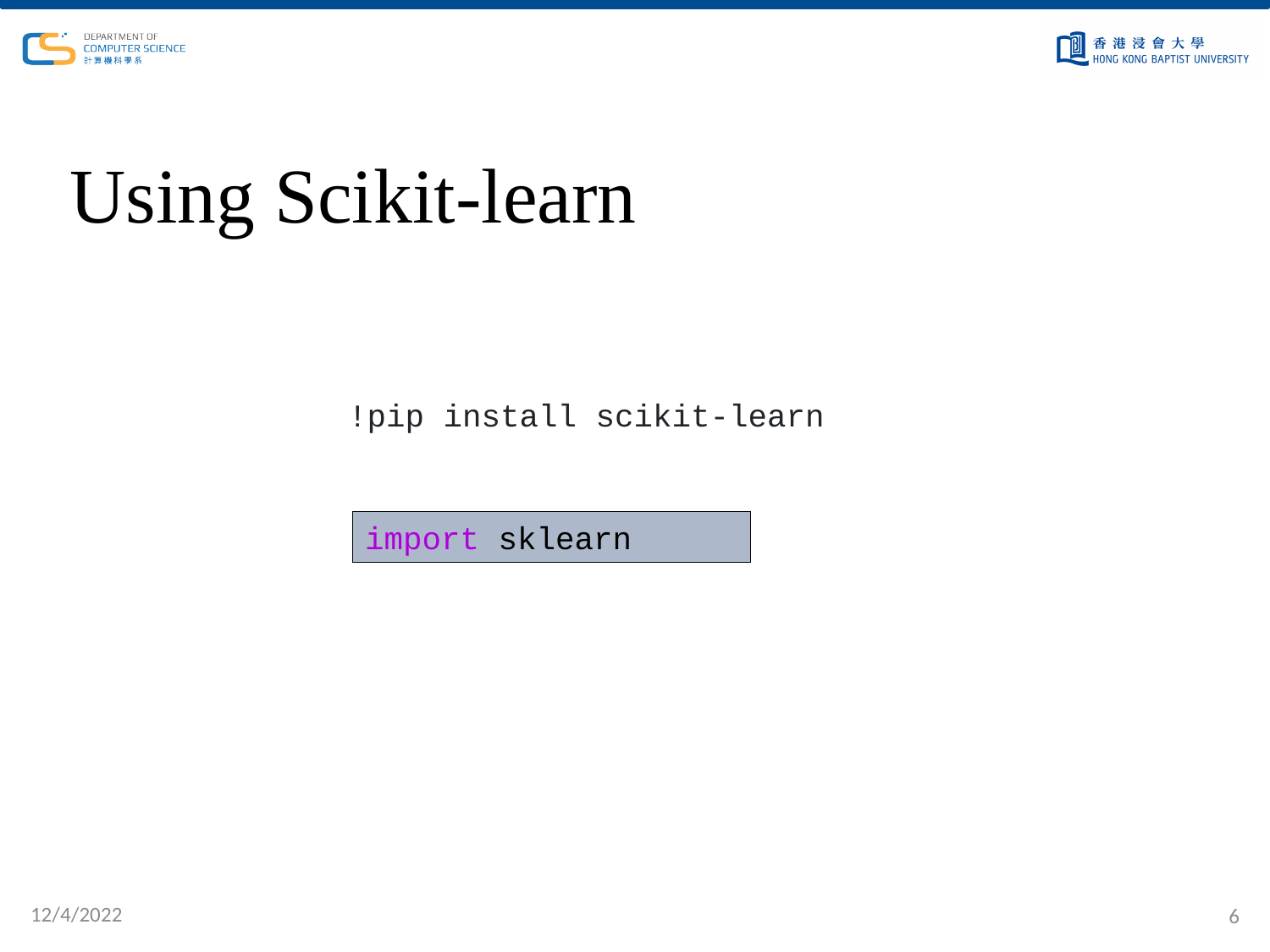

# Using Scikit-learn
!pip install scikit-learn
import sklearn
12/4/2022
6